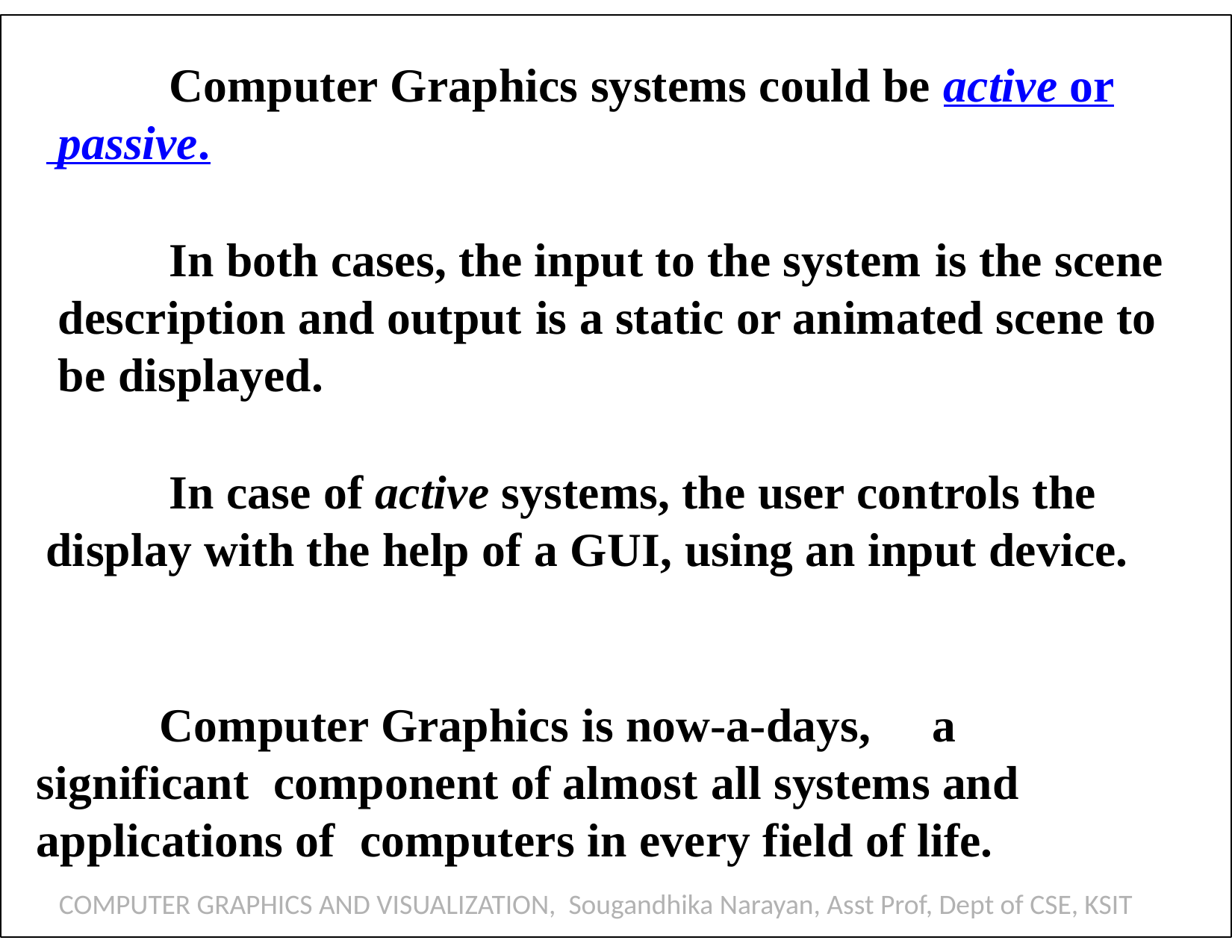

Computer Graphics systems could be active or  passive.

In both cases, the input to the system is the scene  description and output is a static or animated scene to  be displayed.

In case of active systems, the user controls the  display with the help of a GUI, using an input device.

Computer Graphics is now-a-days,	a significant  component of almost all systems and applications of  computers in every field of life.
COMPUTER GRAPHICS AND VISUALIZATION,  Sougandhika Narayan, Asst Prof, Dept of CSE, KSIT